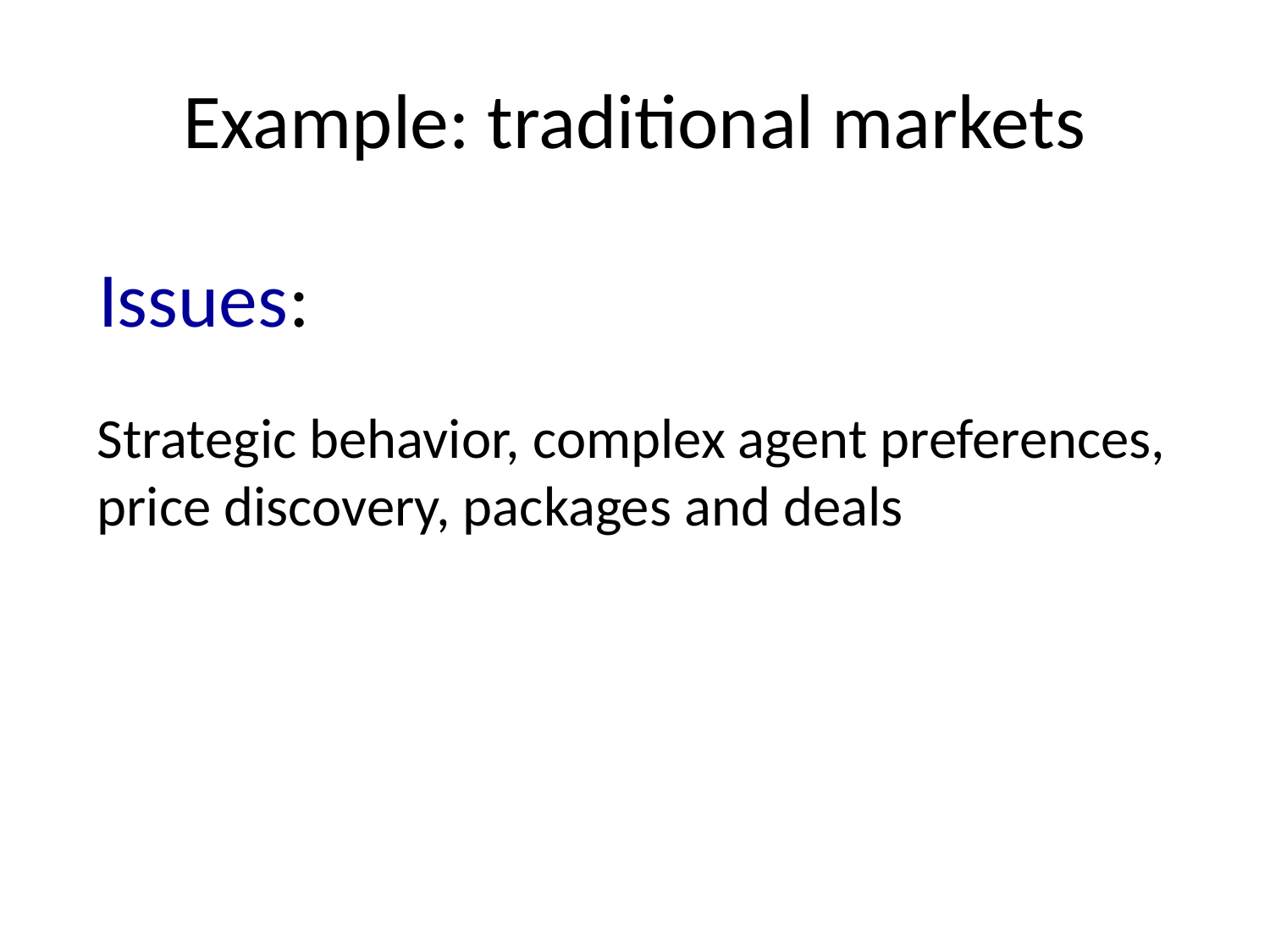

# Example: traditional markets
Issues:
Strategic behavior, complex agent preferences, price discovery, packages and deals